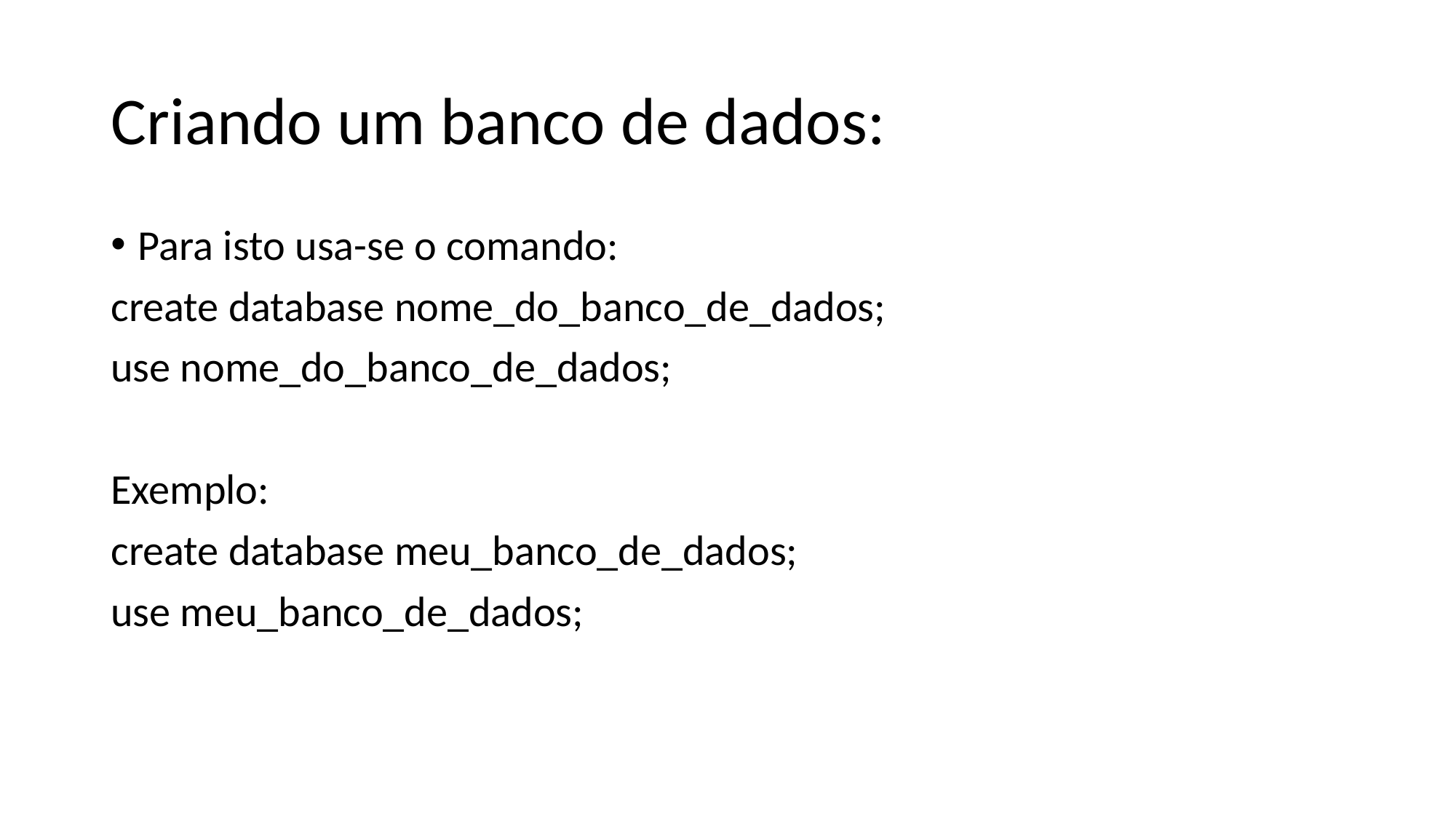

# Criando um banco de dados:
Para isto usa-se o comando:
create database nome_do_banco_de_dados;
use nome_do_banco_de_dados;

Exemplo:
create database meu_banco_de_dados;
use meu_banco_de_dados;